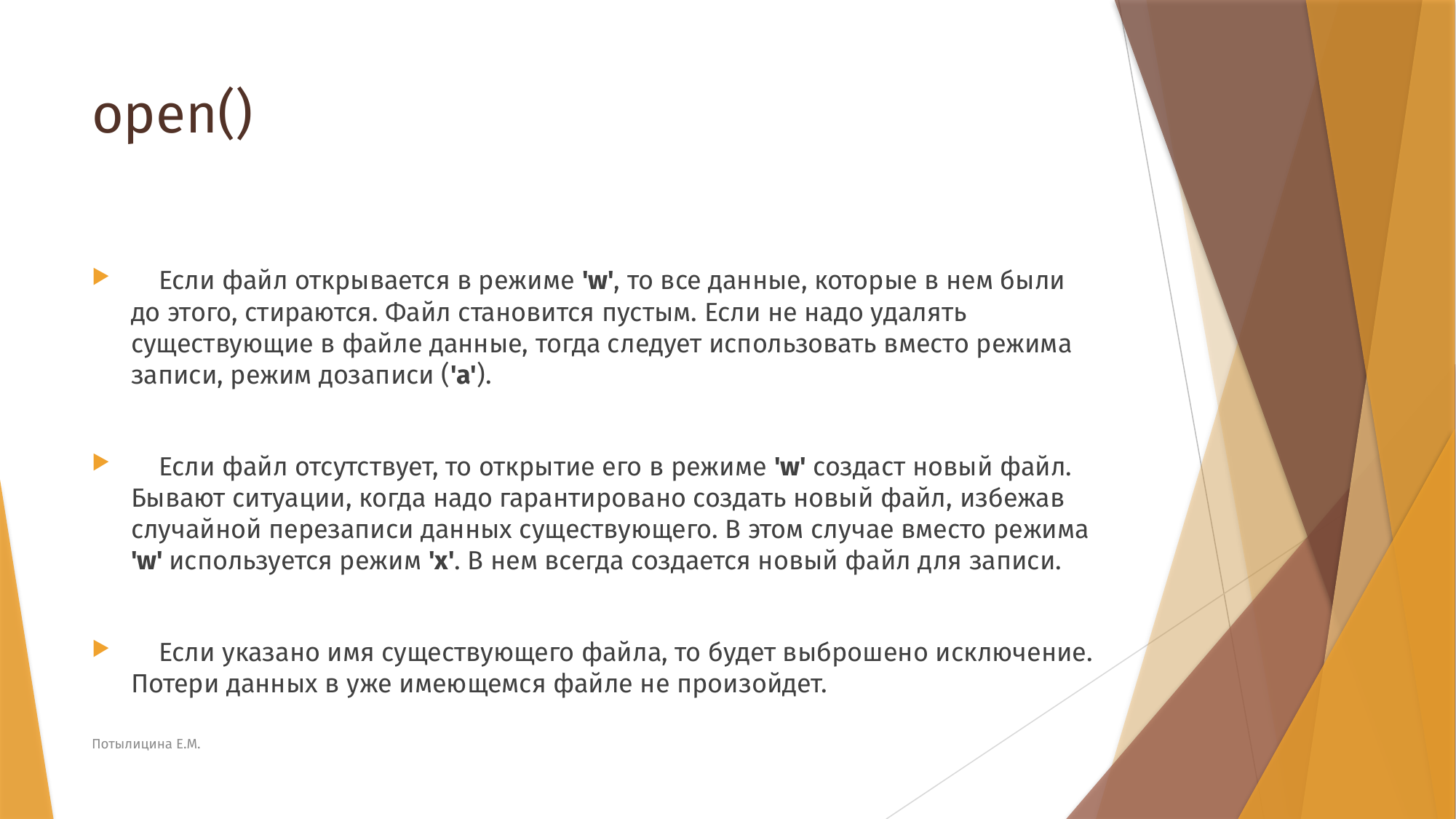

# open()
    Если файл открывается в режиме 'w', то все данные, которые в нем были до этого, стираются. Файл становится пустым. Если не надо удалять существующие в файле данные, тогда следует использовать вместо режима записи, режим дозаписи ('a').

    Если файл отсутствует, то открытие его в режиме 'w' создаст новый файл. Бывают ситуации, когда надо гарантировано создать новый файл, избежав случайной перезаписи данных существующего. В этом случае вместо режима 'w' используется режим 'x'. В нем всегда создается новый файл для записи.

    Если указано имя существующего файла, то будет выброшено исключение. Потери данных в уже имеющемся файле не произойдет.
Потылицина Е.М.